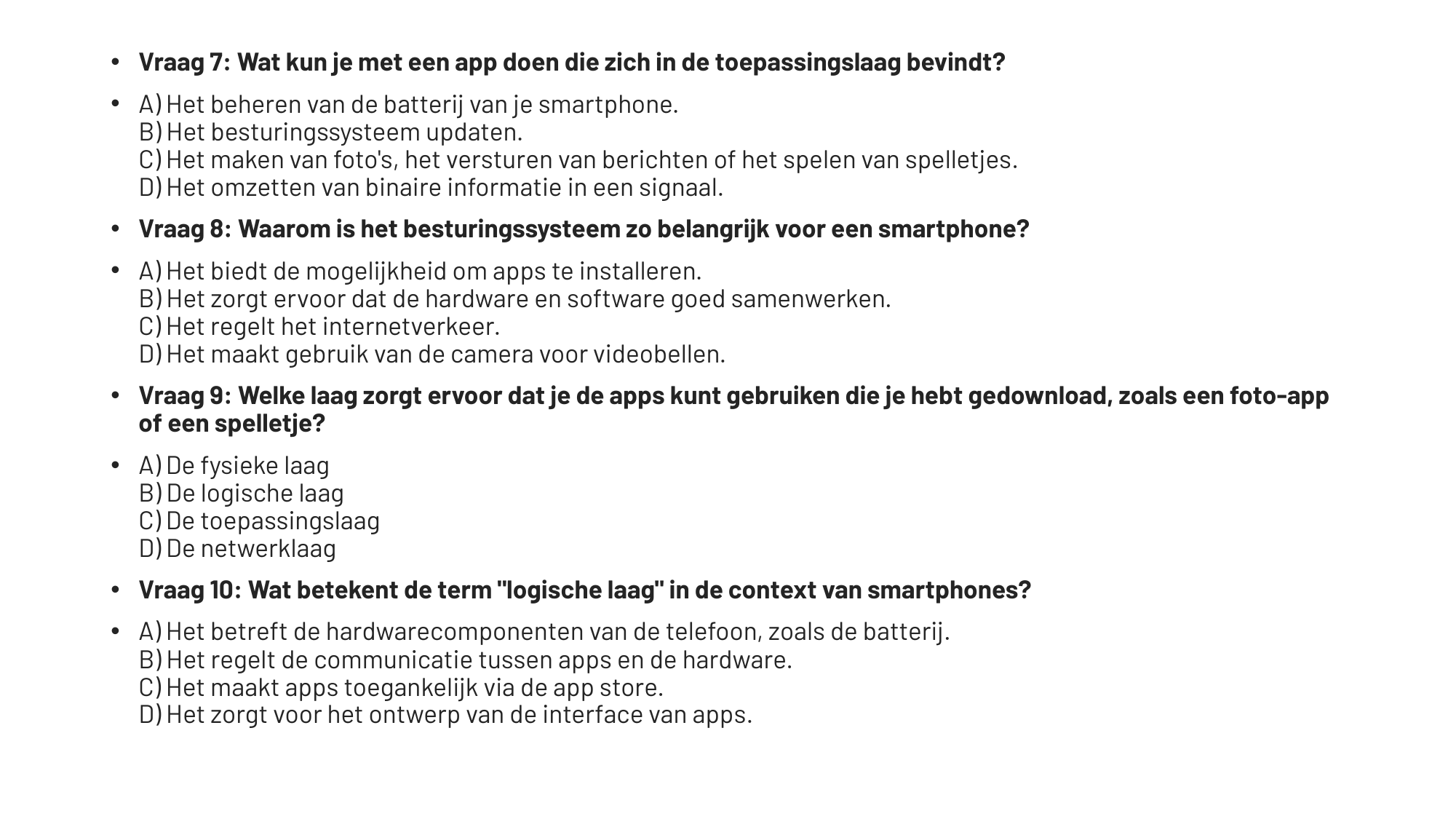

#
Vraag 7: Wat kun je met een app doen die zich in de toepassingslaag bevindt?
A) Het beheren van de batterij van je smartphone.
B) Het besturingssysteem updaten.
C) Het maken van foto's, het versturen van berichten of het spelen van spelletjes.
D) Het omzetten van binaire informatie in een signaal.
Vraag 8: Waarom is het besturingssysteem zo belangrijk voor een smartphone?
A) Het biedt de mogelijkheid om apps te installeren.
B) Het zorgt ervoor dat de hardware en software goed samenwerken.
C) Het regelt het internetverkeer.
D) Het maakt gebruik van de camera voor videobellen.
Vraag 9: Welke laag zorgt ervoor dat je de apps kunt gebruiken die je hebt gedownload, zoals een foto-app of een spelletje?
A) De fysieke laag
B) De logische laag
C) De toepassingslaag
D) De netwerklaag
Vraag 10: Wat betekent de term "logische laag" in de context van smartphones?
A) Het betreft de hardwarecomponenten van de telefoon, zoals de batterij.
B) Het regelt de communicatie tussen apps en de hardware.
C) Het maakt apps toegankelijk via de app store.
D) Het zorgt voor het ontwerp van de interface van apps.